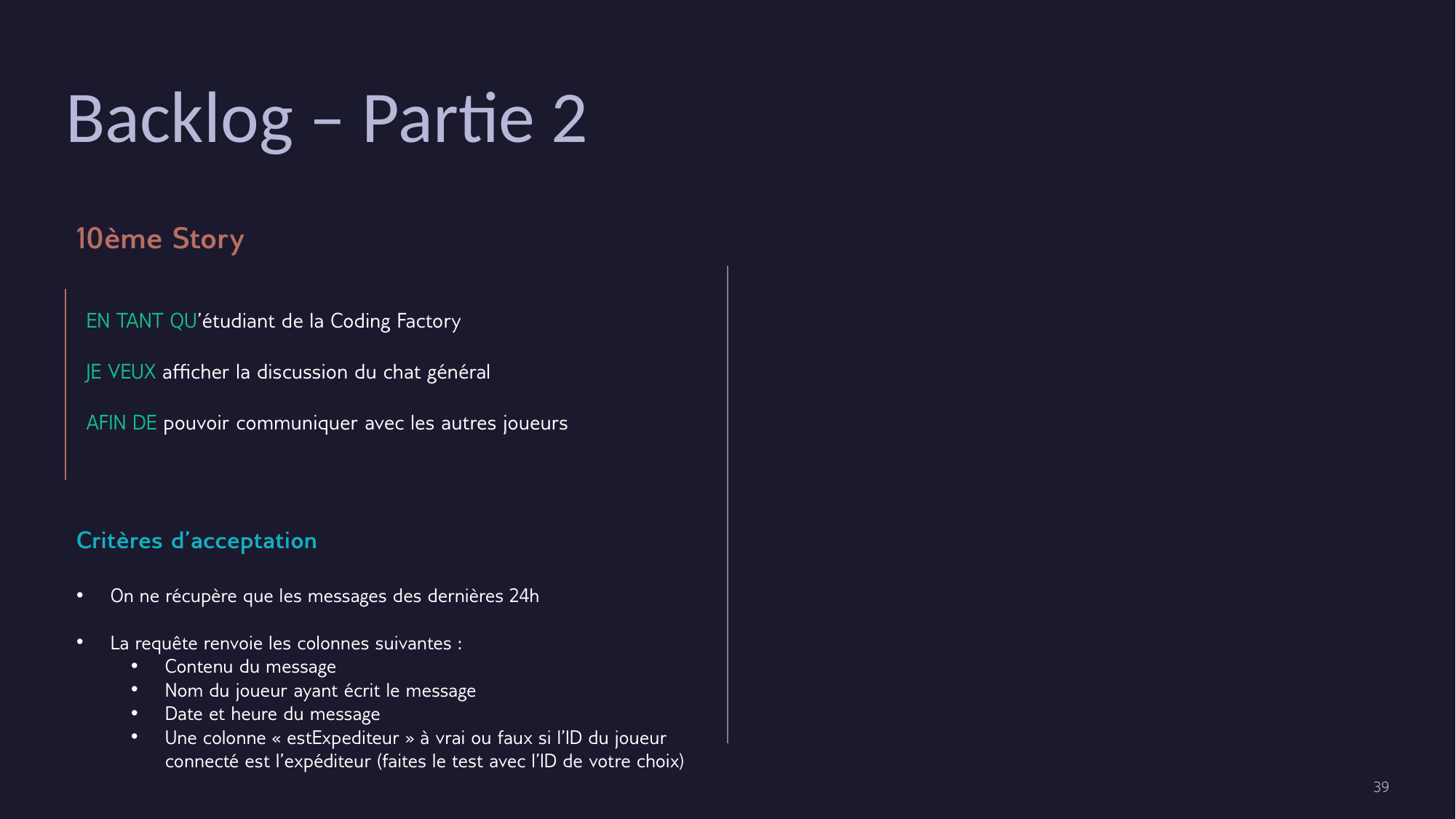

# Backlog – Partie 2
10ème Story
EN TANT QU’étudiant de la Coding Factory
JE VEUX afficher la discussion du chat général
AFIN DE pouvoir communiquer avec les autres joueurs
Critères d’acceptation

On ne récupère que les messages des dernières 24h

La requête renvoie les colonnes suivantes :
Contenu du message
Nom du joueur ayant écrit le message
Date et heure du message
Une colonne « estExpediteur » à vrai ou faux si l’ID du joueur connecté est l’expéditeur (faites le test avec l’ID de votre choix)
39